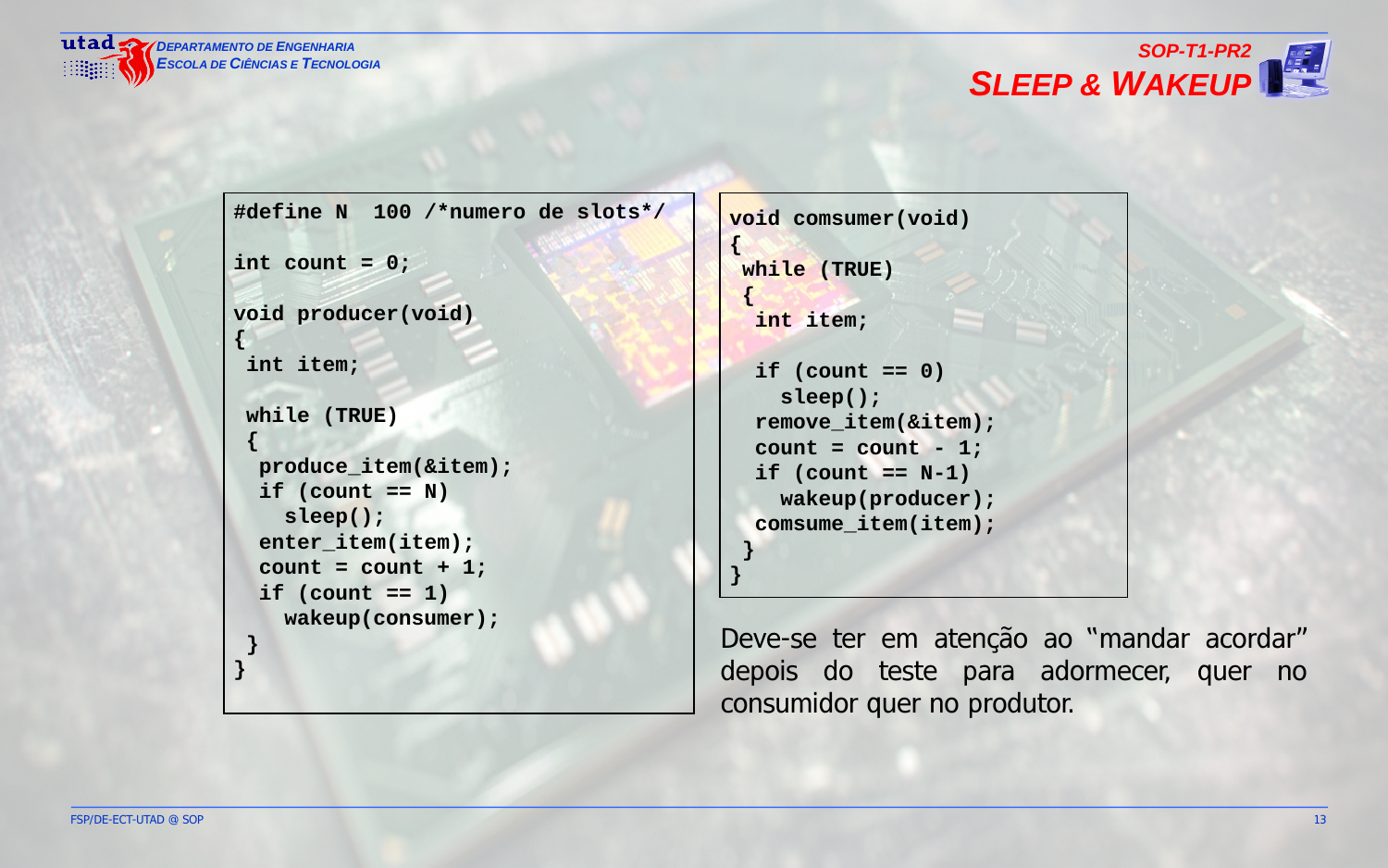

SOP-T1-PR2
SLEEP & WAKEUP
#define N  100 /*numero de slots*/

int count = 0;

void producer(void)
{
 int item;

 while (TRUE)
 {
  produce_item(&item);
  if (count == N)
    sleep();
  enter_item(item);
  count = count + 1;
  if (count == 1)
    wakeup(consumer);
 }
}
void comsumer(void)
{
 while (TRUE)
 {
  int item;

  if (count == 0)
    sleep();
  remove_item(&item);
  count = count - 1;
  if (count == N-1)
    wakeup(producer);
  comsume_item(item);
 }
}
Deve-se ter em atenção ao “mandar acordar” depois do teste para adormecer, quer no consumidor quer no produtor.